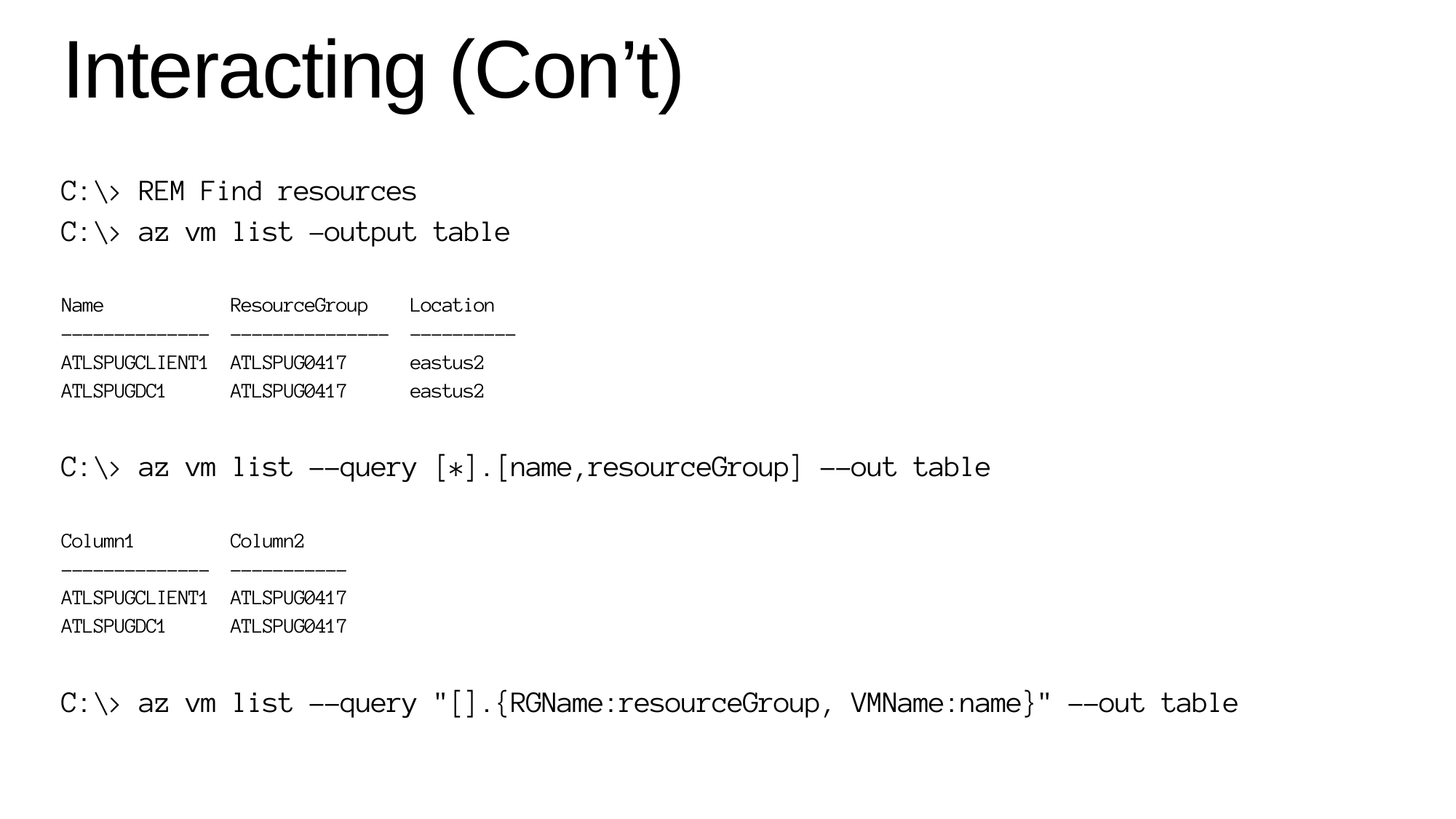

# Interacting (Con’t)
C:\> REM Find resources
C:\> az vm list –output table

Name            ResourceGroup    Location
--------------  ---------------  ----------
ATLSPUGCLIENT1  ATLSPUG0417      eastus2
ATLSPUGDC1      ATLSPUG0417      eastus2

C:\> az vm list --query [*].[name,resourceGroup] --out table

Column1         Column2
--------------  -----------
ATLSPUGCLIENT1  ATLSPUG0417
ATLSPUGDC1      ATLSPUG0417

C:\> az vm list --query "[].{RGName:resourceGroup, VMName:name}" --out table